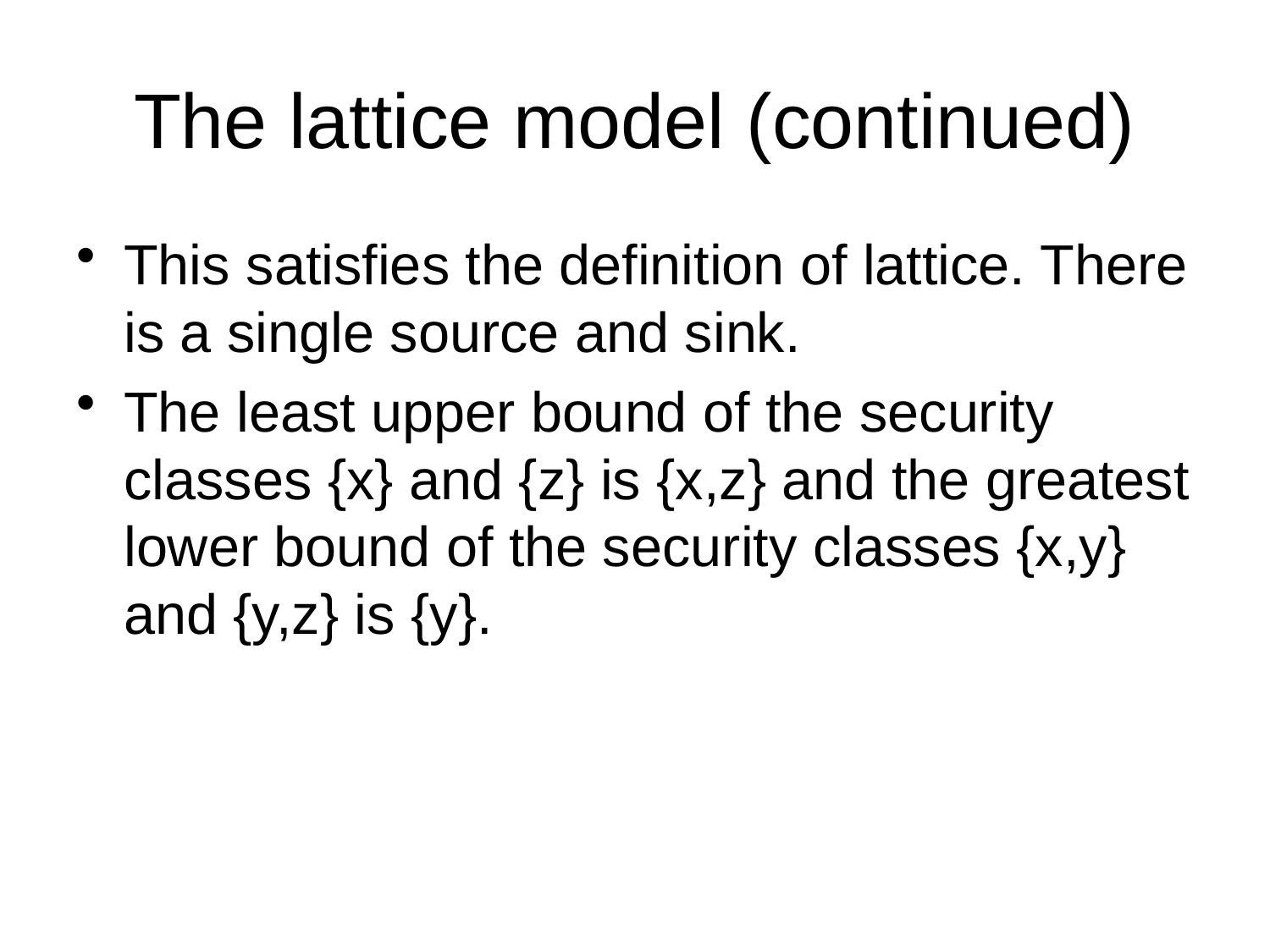

# The lattice model (continued)
This satisfies the definition of lattice. There is a single source and sink.
The least upper bound of the security classes {x} and {z} is {x,z} and the greatest lower bound of the security classes {x,y}  and {y,z} is {y}.